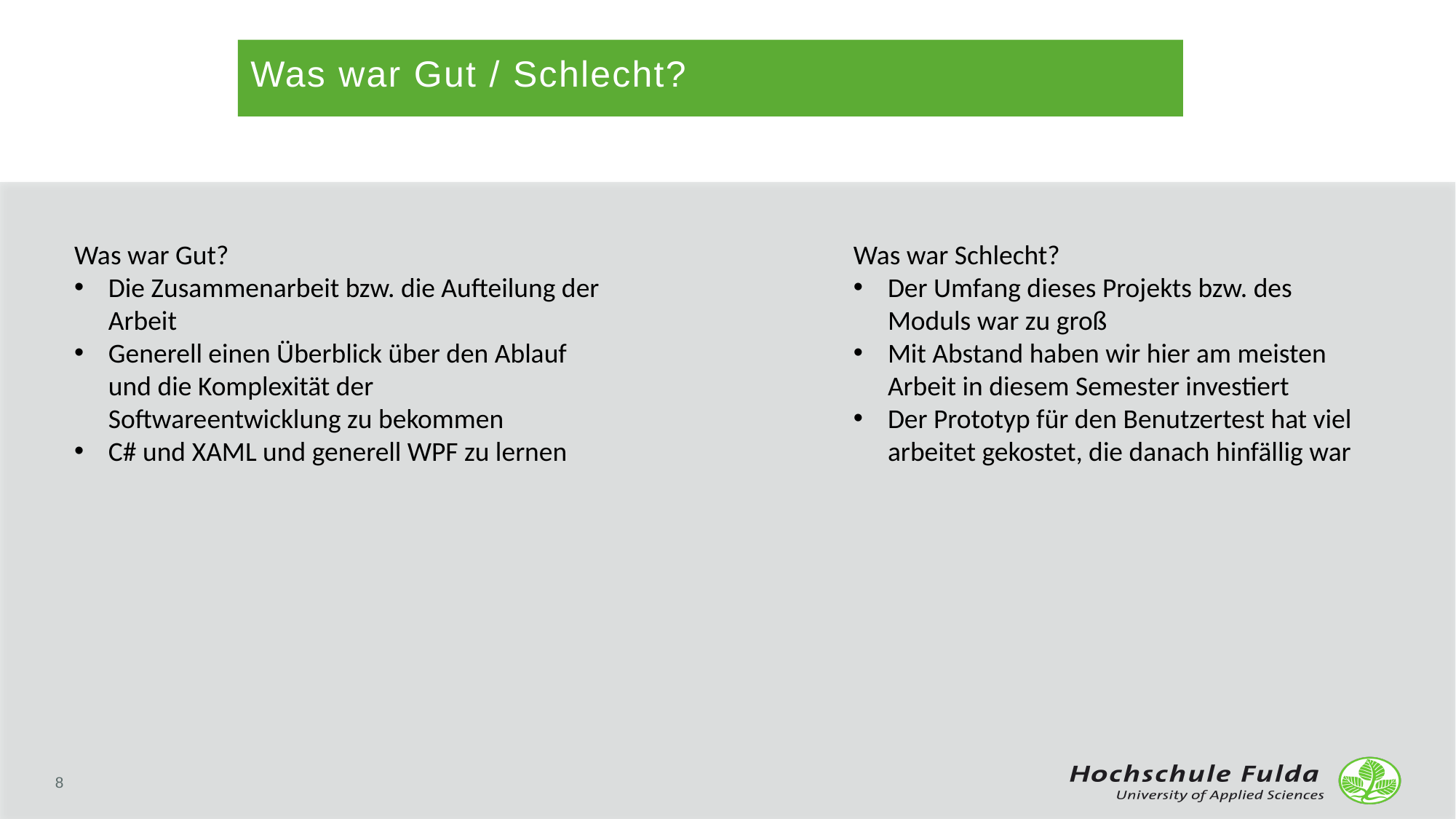

Was war Gut / Schlecht?
Was war Schlecht?
Der Umfang dieses Projekts bzw. des Moduls war zu groß
Mit Abstand haben wir hier am meisten Arbeit in diesem Semester investiert
Der Prototyp für den Benutzertest hat viel arbeitet gekostet, die danach hinfällig war

Was war Gut?
Die Zusammenarbeit bzw. die Aufteilung der Arbeit
Generell einen Überblick über den Ablauf und die Komplexität der Softwareentwicklung zu bekommen
C# und XAML und generell WPF zu lernen

8